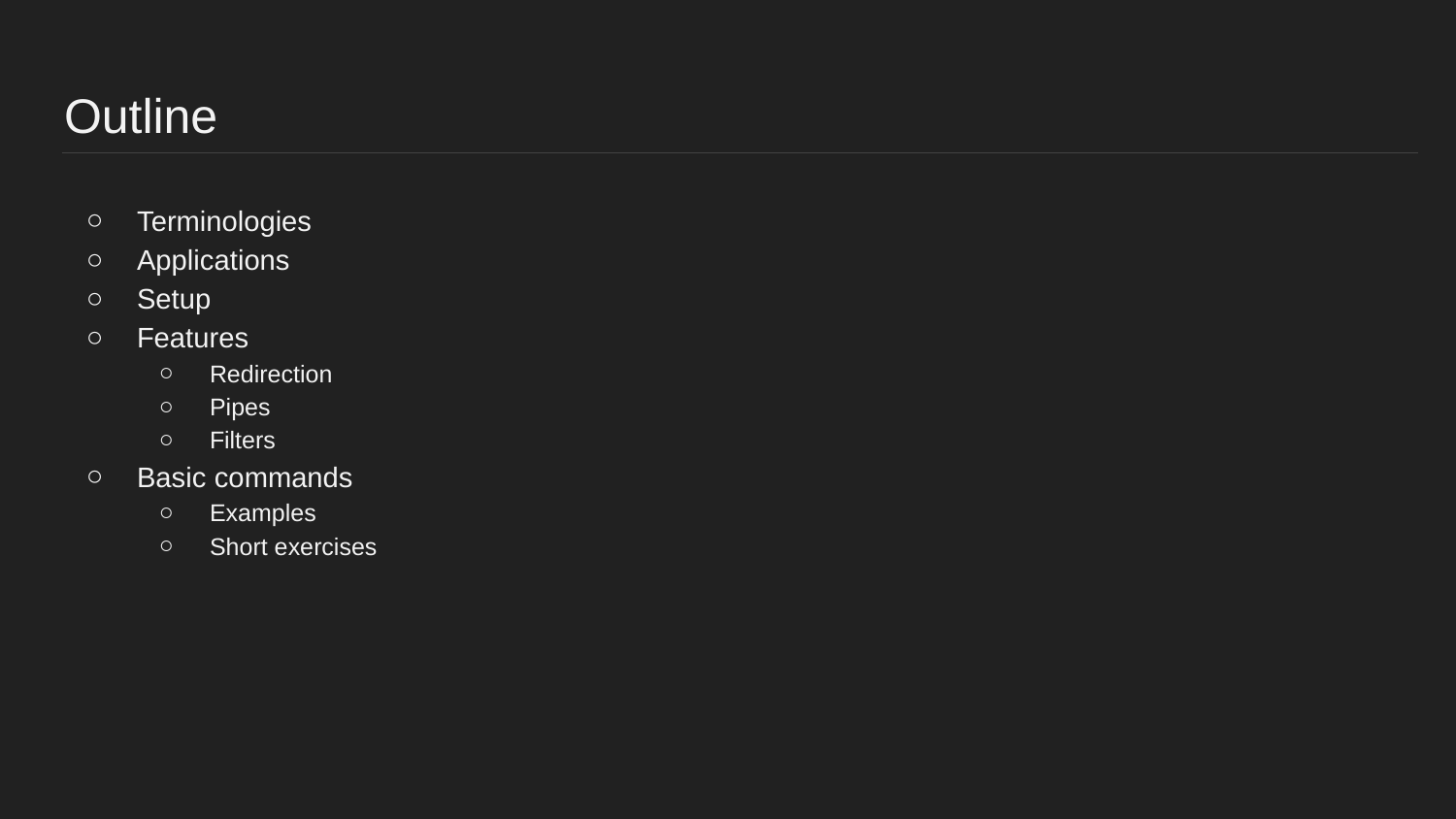

# Outline
Terminologies
Applications
Setup
Features
Redirection
Pipes
Filters
Basic commands
Examples
Short exercises